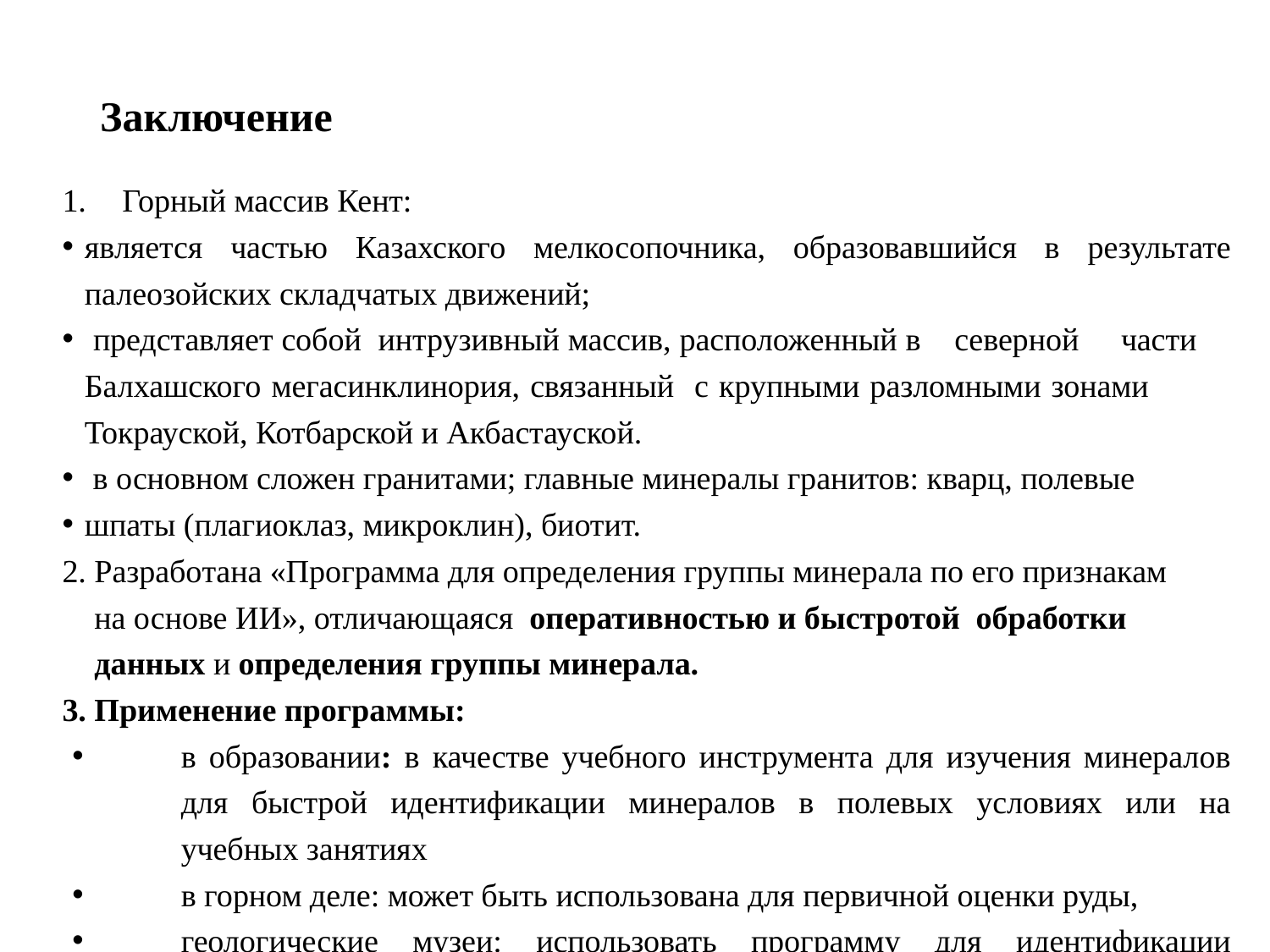

# Заключение
Горный массив Кент:
является частью Казахского мелкосопочника, образовавшийся в результате палеозойских складчатых движений;
 представляет собой  интрузивный массив, расположенный в    северной     части     Балхашского мегасинклинория, связанный  с крупными разломными зонами         Токрауской, Котбарской и Акбастауской.
 в основном сложен гранитами; главные минералы гранитов: кварц, полевые
шпаты (плагиоклаз, микроклин), биотит.
2. Разработана «Программа для определения группы минерала по его признакам
    на основе ИИ», отличающаяся  оперативностью и быстротой  обработки
    данных и определения группы минерала.
3. Применение программы:
в образовании: в качестве учебного инструмента для изучения минералов для быстрой идентификации минералов в полевых условиях или на учебных занятиях
в горном деле: может быть использована для первичной оценки руды,
геологические музеи: использовать программу для идентификации минералов коллекций.